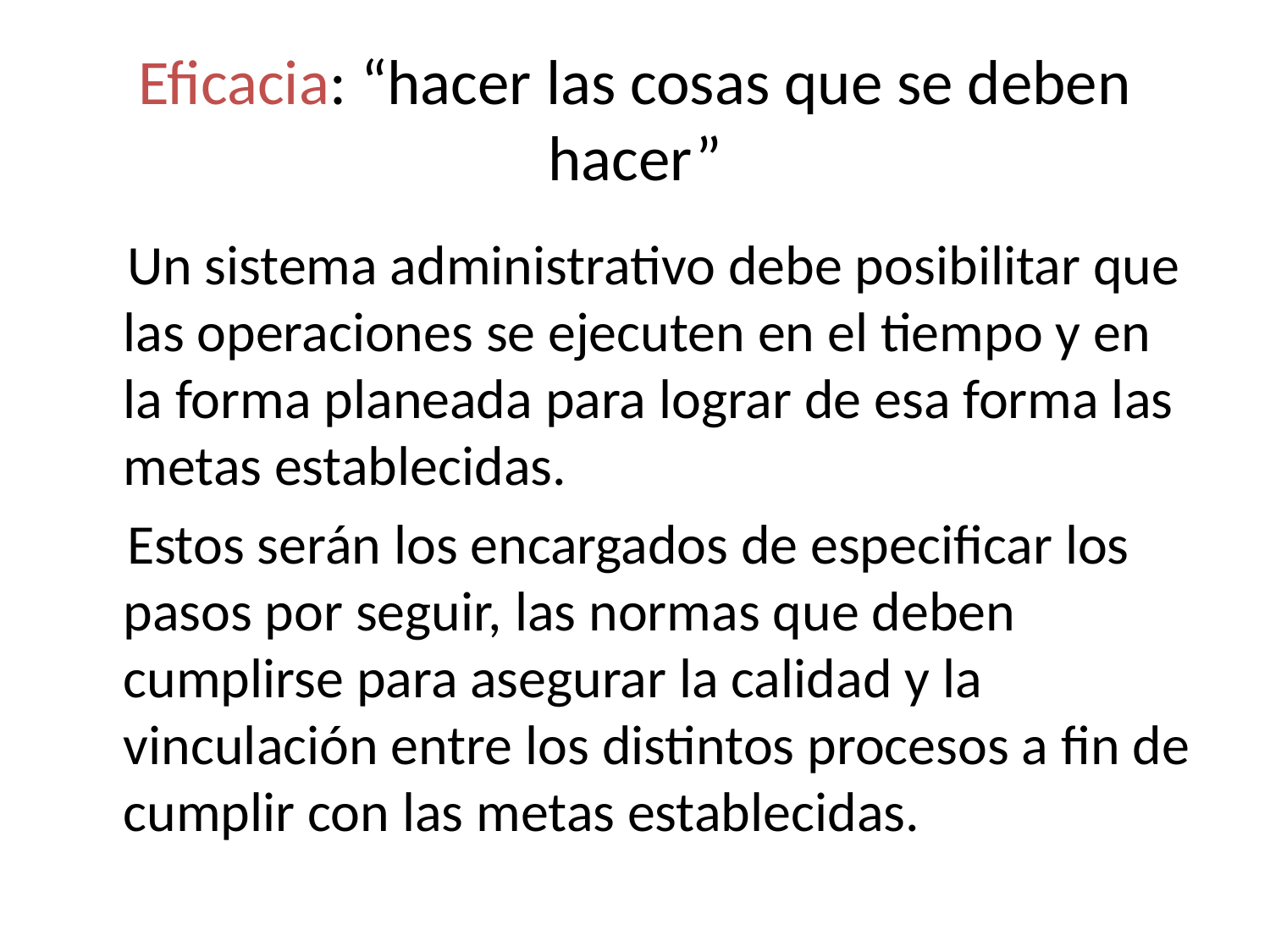

# Eficacia: “hacer las cosas que se deben hacer”
    Un sistema administrativo debe posibilitar que las operaciones se ejecuten en el tiempo y en la forma planeada para lograr de esa forma las metas establecidas.
    Estos serán los encargados de especificar los pasos por seguir, las normas que deben cumplirse para asegurar la calidad y la vinculación entre los distintos procesos a fin de cumplir con las metas establecidas.